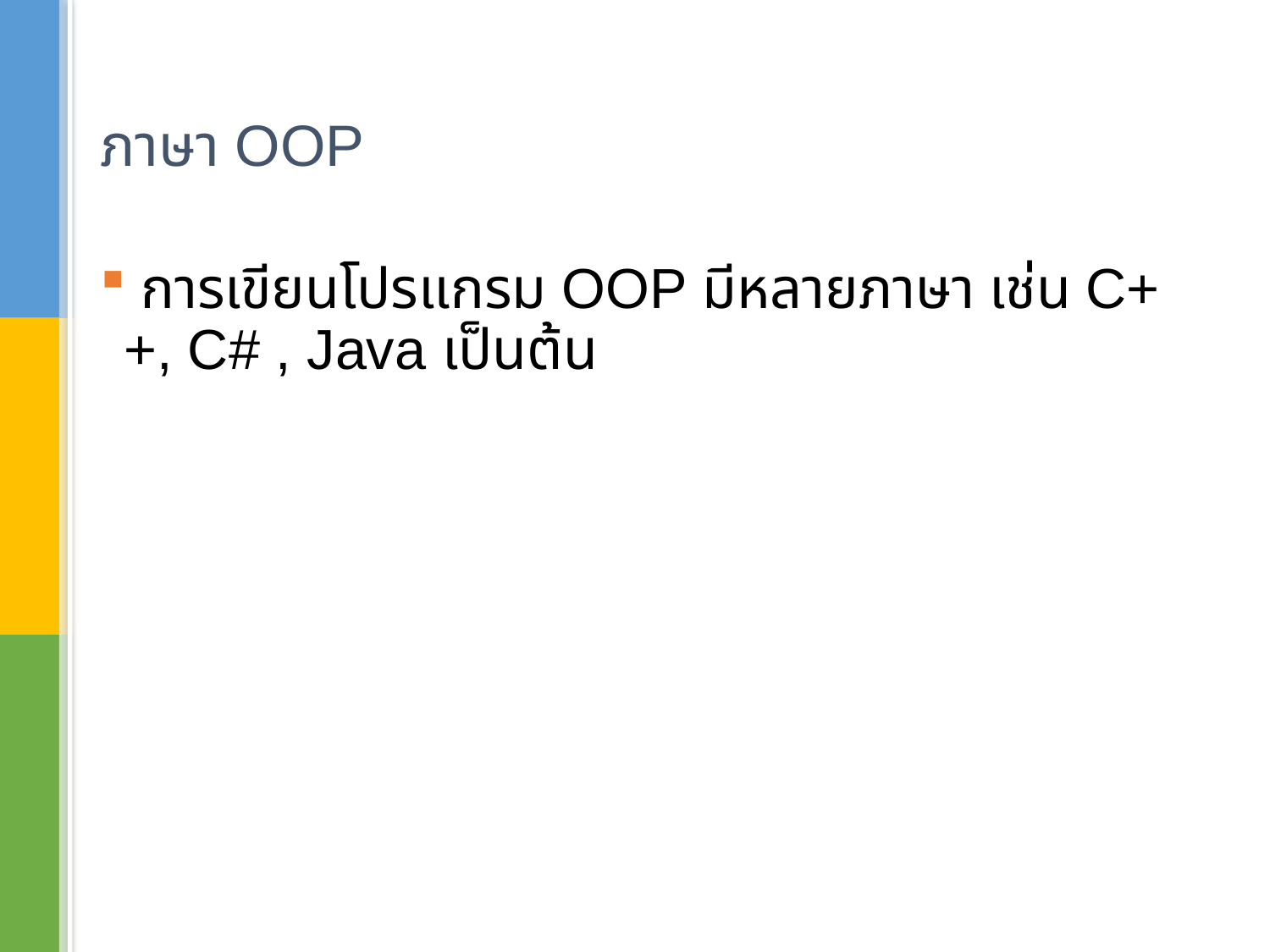

# ภาษา OOP
 การเขียนโปรแกรม OOP มีหลายภาษา เช่น C++, C# , Java เป็นต้น